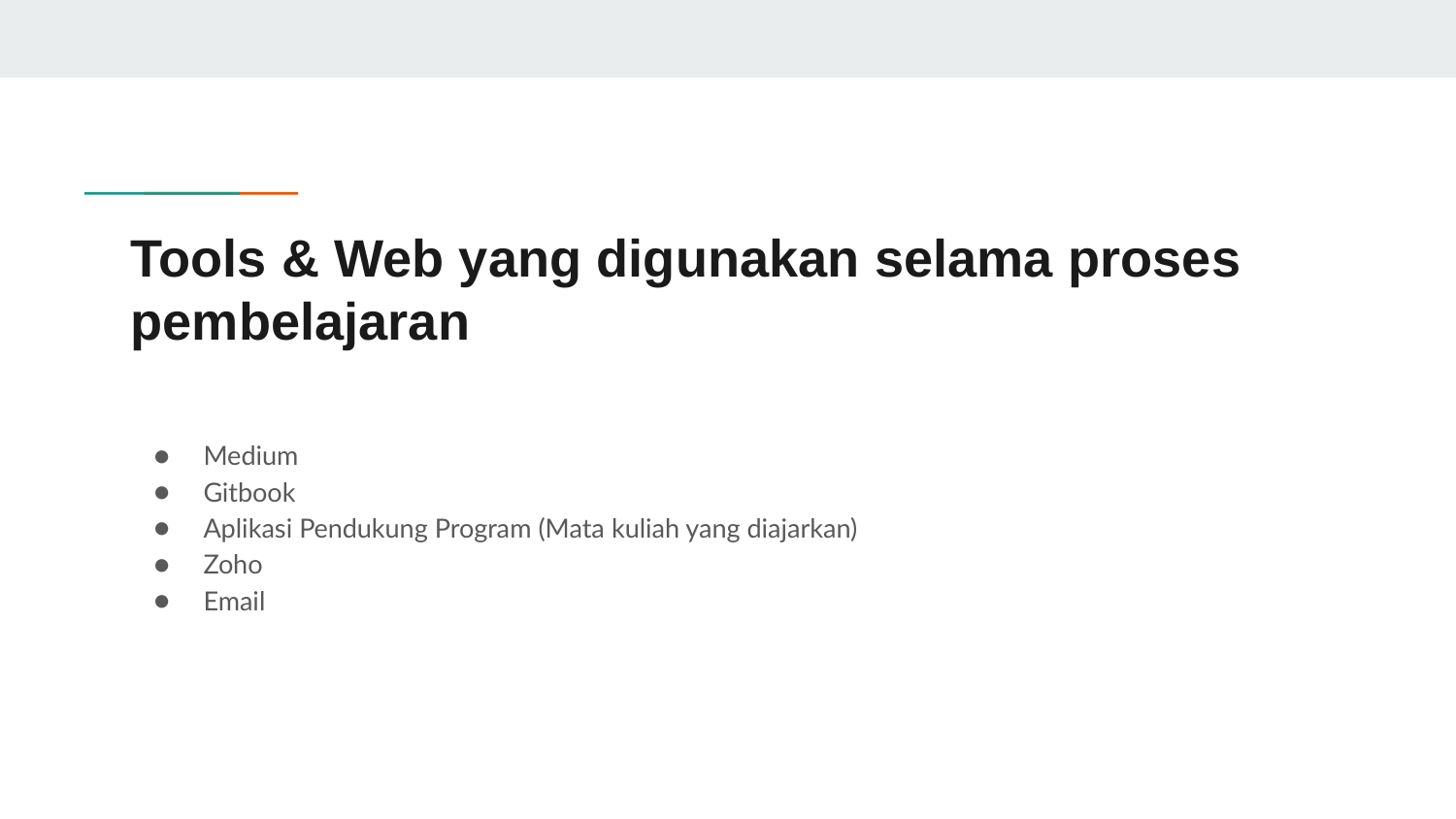

# Tools & Web yang digunakan selama proses pembelajaran
Medium
Gitbook
Aplikasi Pendukung Program (Mata kuliah yang diajarkan)
Zoho
Email